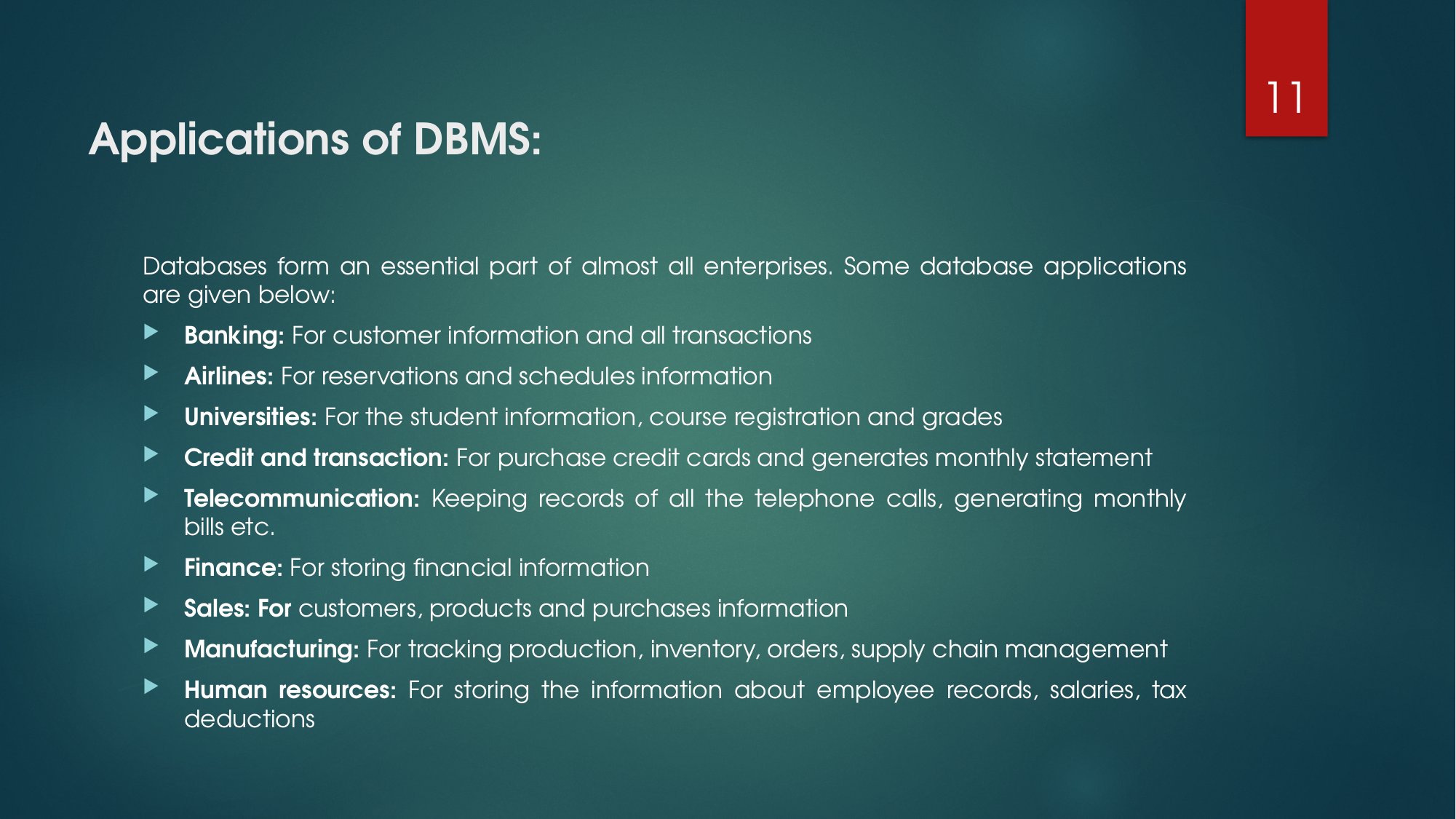

11
# Applications of DBMS:
Databases form an essential part of almost all enterprises. Some database applications are given below:
Banking: For customer information and all transactions
Airlines: For reservations and schedules information
Universities: For the student information, course registration and grades
Credit and transaction: For purchase credit cards and generates monthly statement
Telecommunication: Keeping records of all the telephone calls, generating monthly bills etc.
Finance: For storing financial information
Sales: For customers, products and purchases information
Manufacturing: For tracking production, inventory, orders, supply chain management
Human resources: For storing the information about employee records, salaries, tax deductions